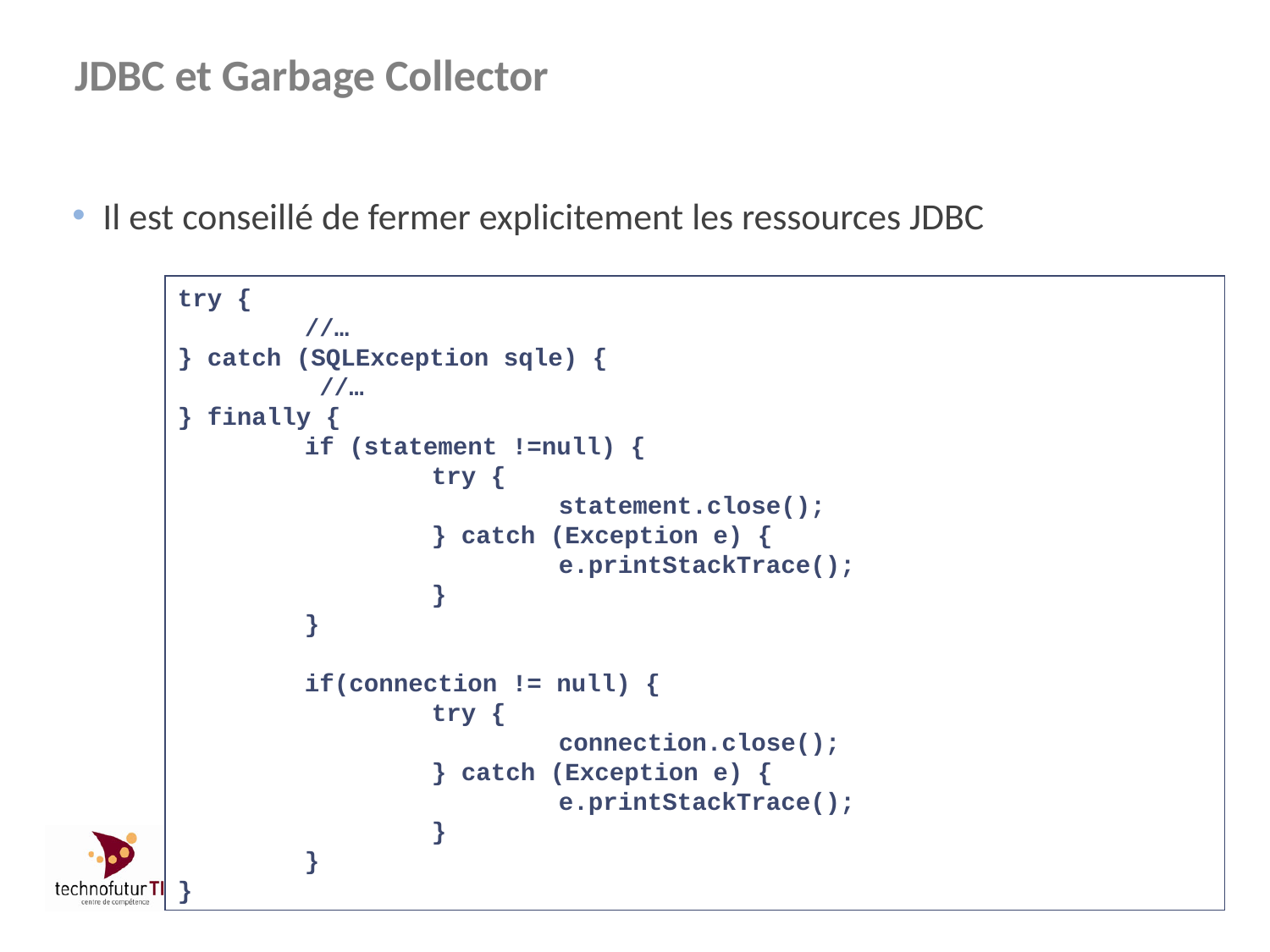

# JDBC et Garbage Collector
Il est conseillé de fermer explicitement les ressources JDBC

try {
   	//…
} catch (SQLException sqle) {
	 //…
} finally {
	if (statement !=null) {
		try {
			statement.close();
		} catch (Exception e) {
			e.printStackTrace();
		}
	}

	if(connection != null) {
		try {
			connection.close();
		} catch (Exception e) {
			e.printStackTrace();
		}
	}
}